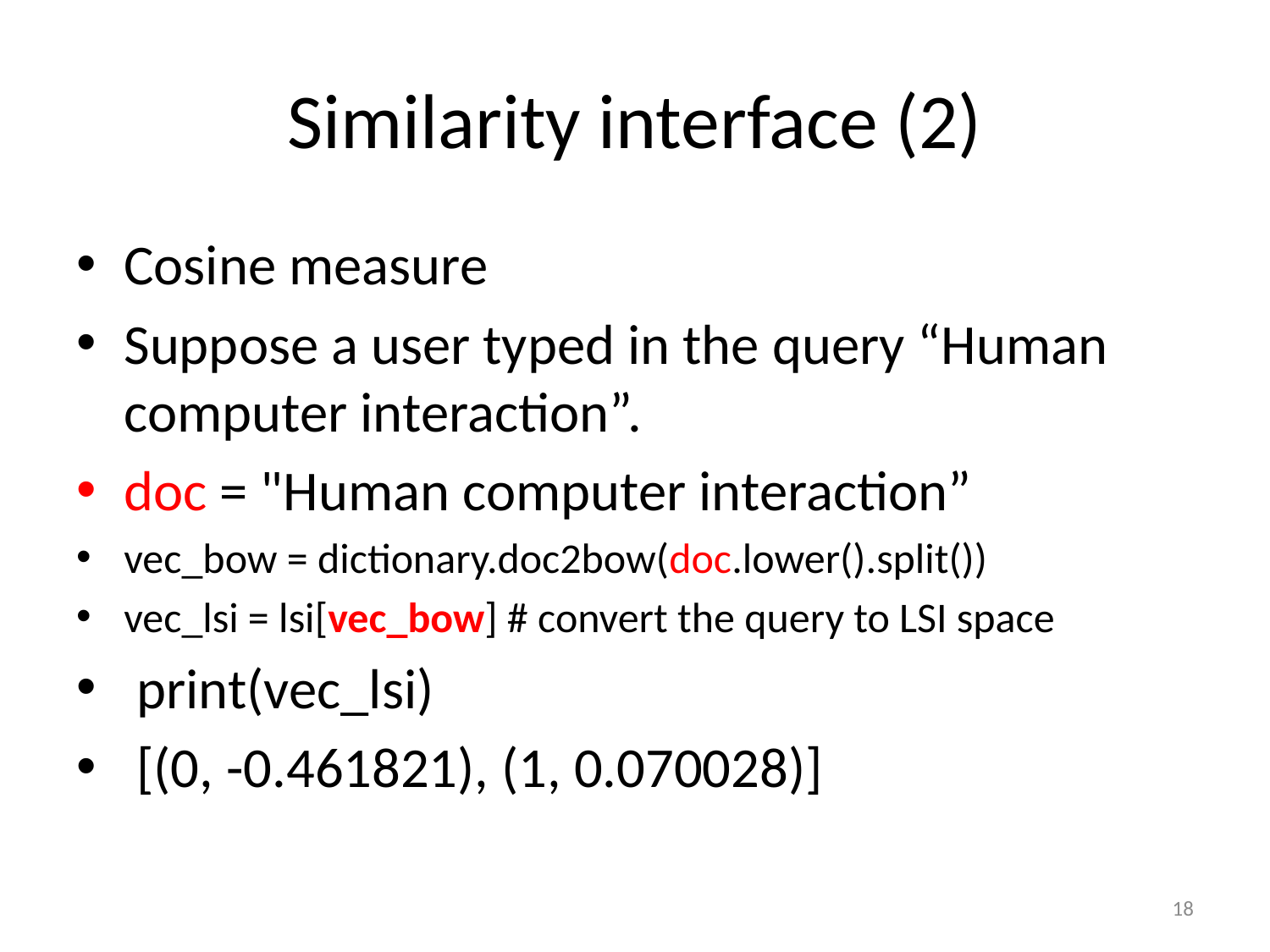

# Similarity interface (2)
Cosine measure
Suppose a user typed in the query “Human computer interaction”.
doc = "Human computer interaction”
vec_bow = dictionary.doc2bow(doc.lower().split())
vec_lsi = lsi[vec_bow] # convert the query to LSI space
 print(vec_lsi)
 [(0, -0.461821), (1, 0.070028)]
18